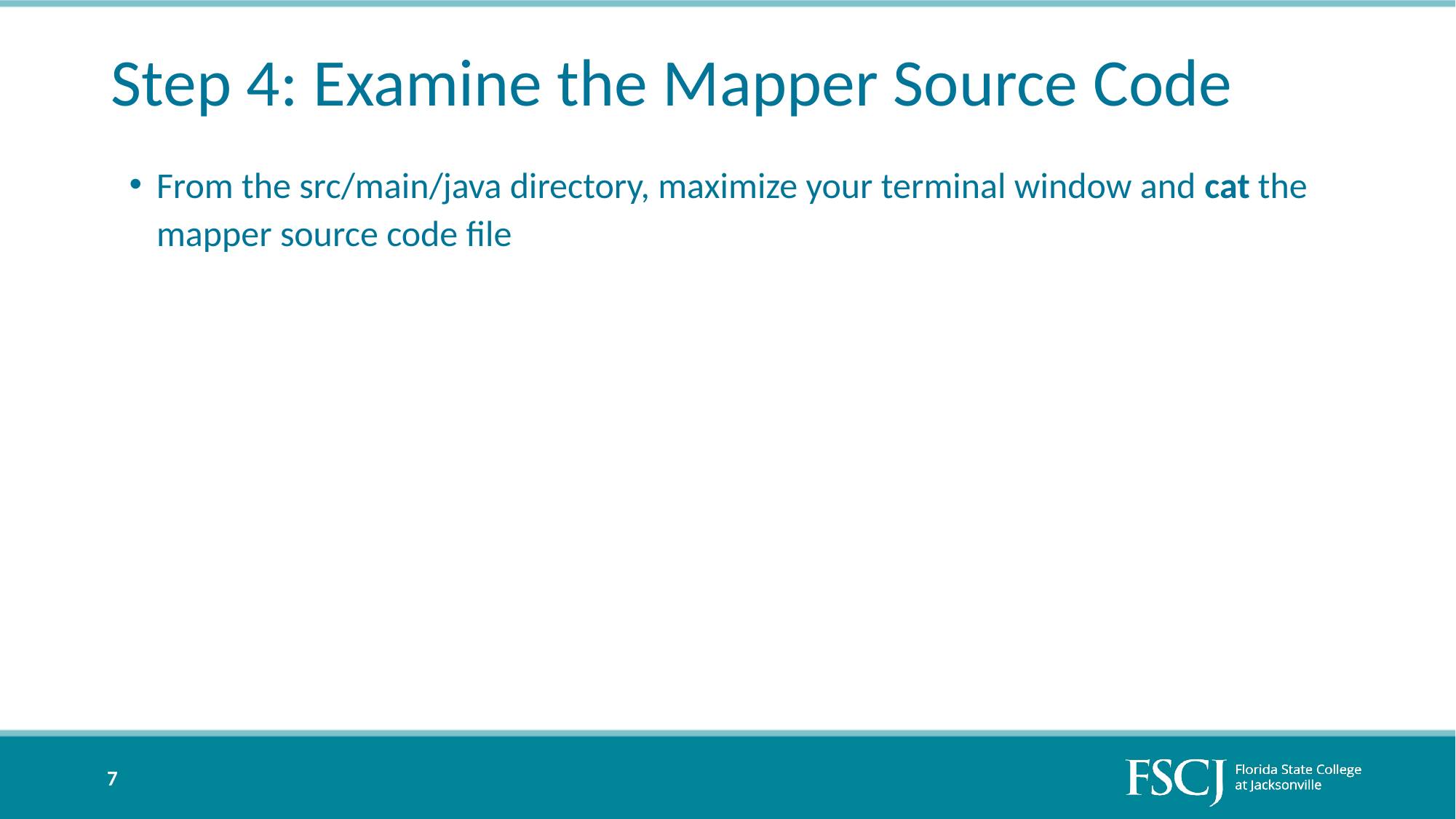

# Step 4: Examine the Mapper Source Code

From the src/main/java directory, maximize your terminal window and cat the mapper source code file